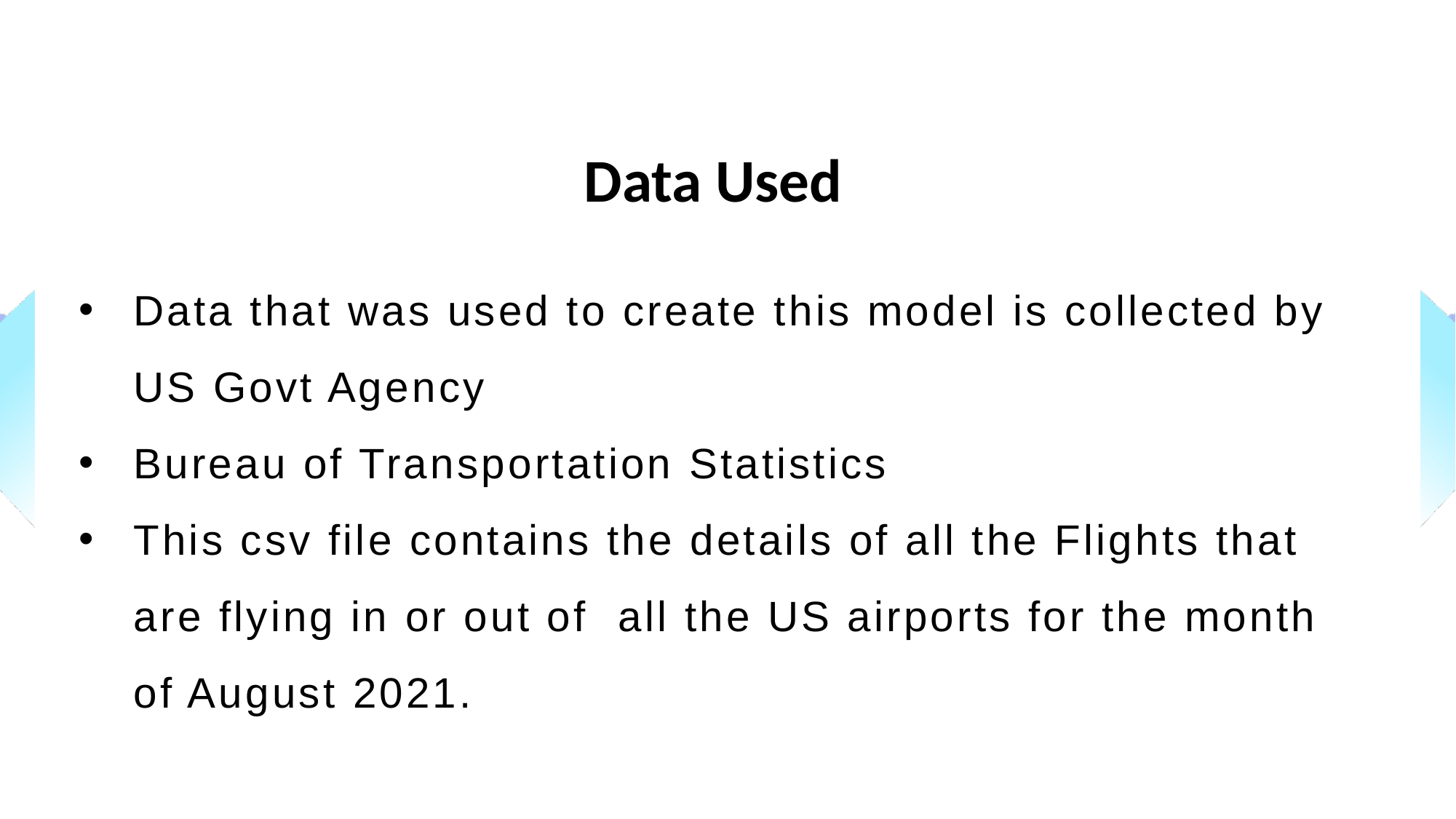

Data Used
Data that was used to create this model is collected by US Govt Agency
Bureau of Transportation Statistics
This csv file contains the details of all the Flights that are flying in or out of  all the US airports for the month of August 2021.